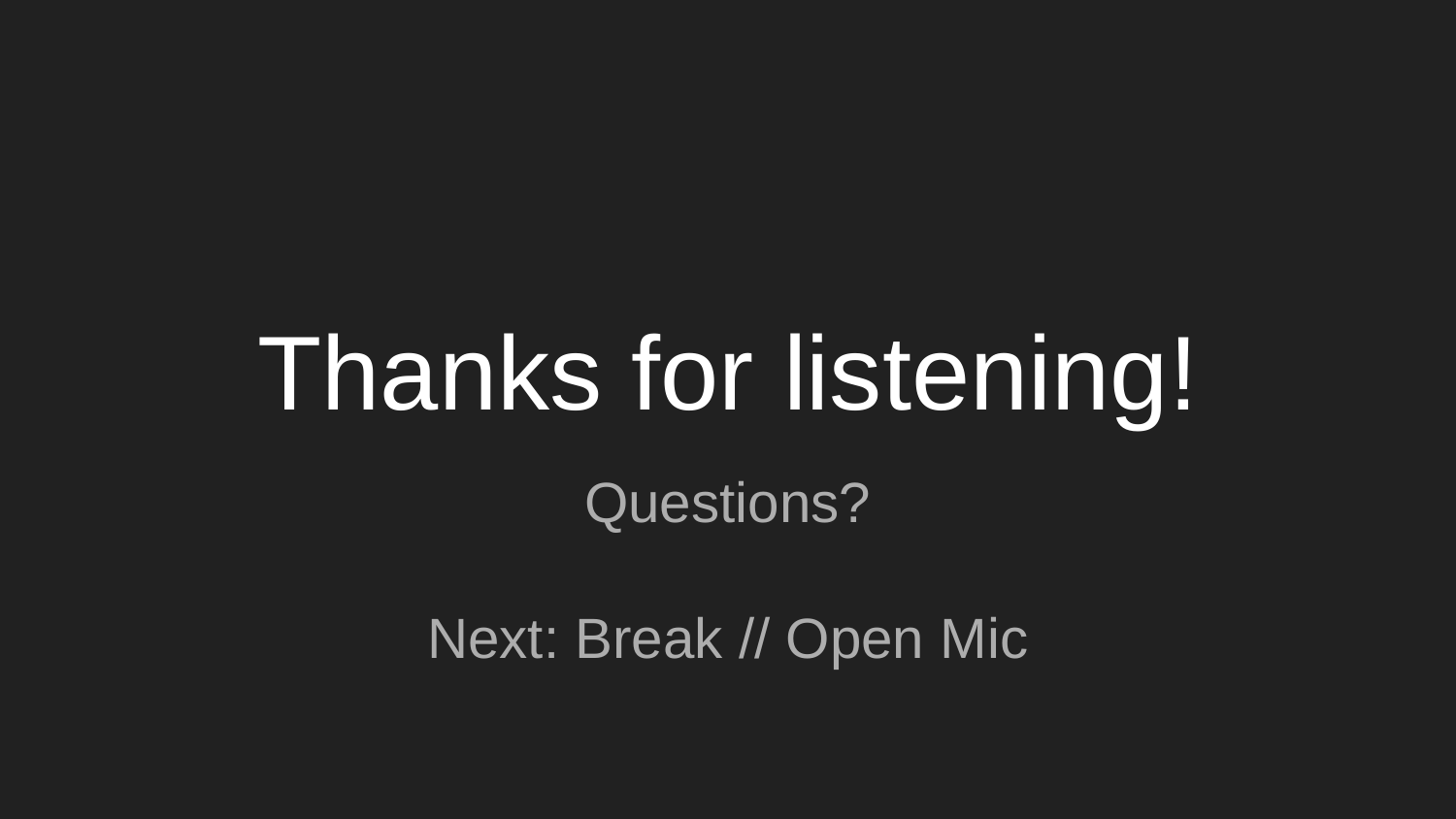

# Thanks for listening!
Questions?

Next: Break // Open Mic